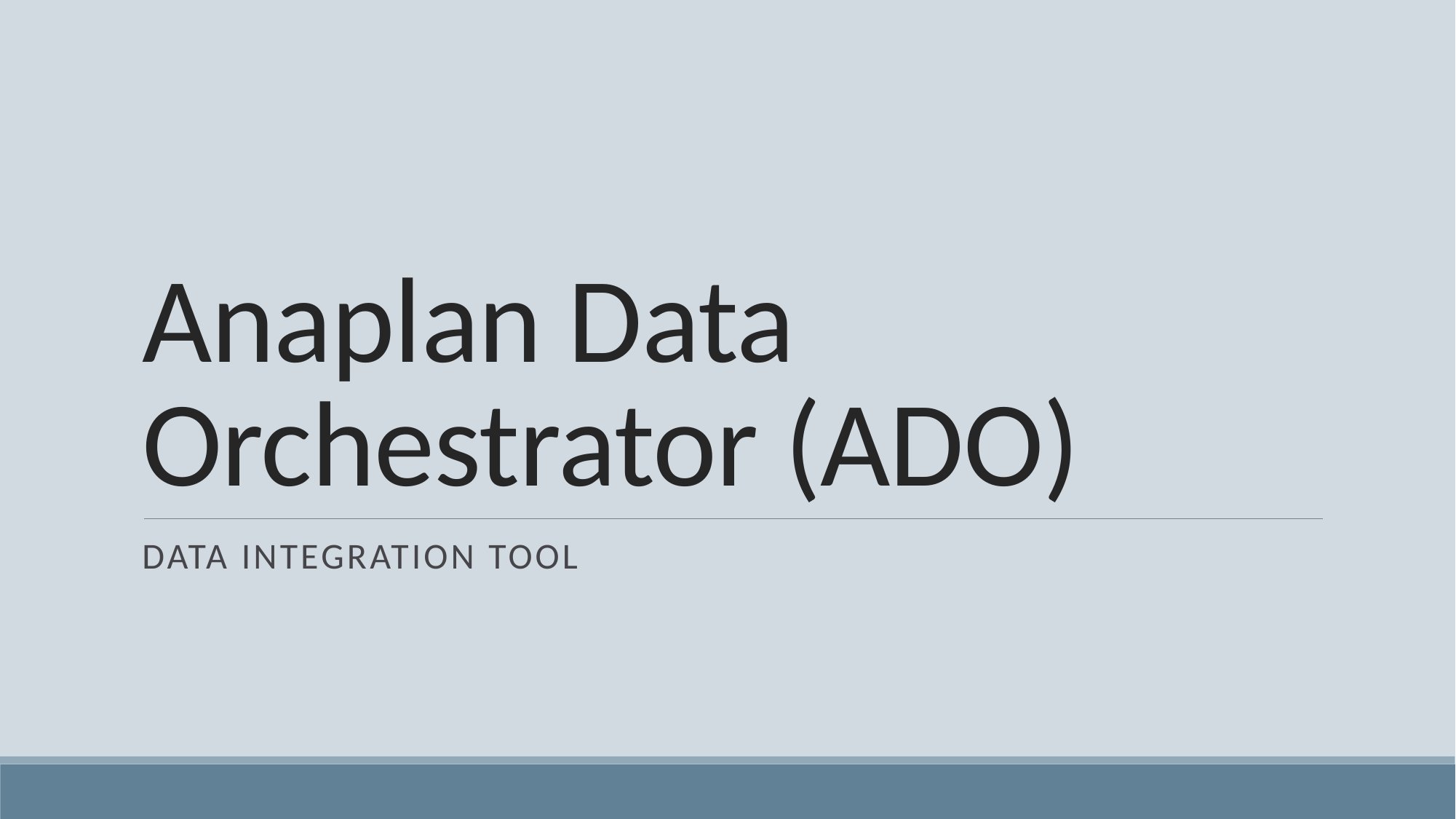

# Anaplan Data Orchestrator (ADO)
Data INTEGRATION TOOL